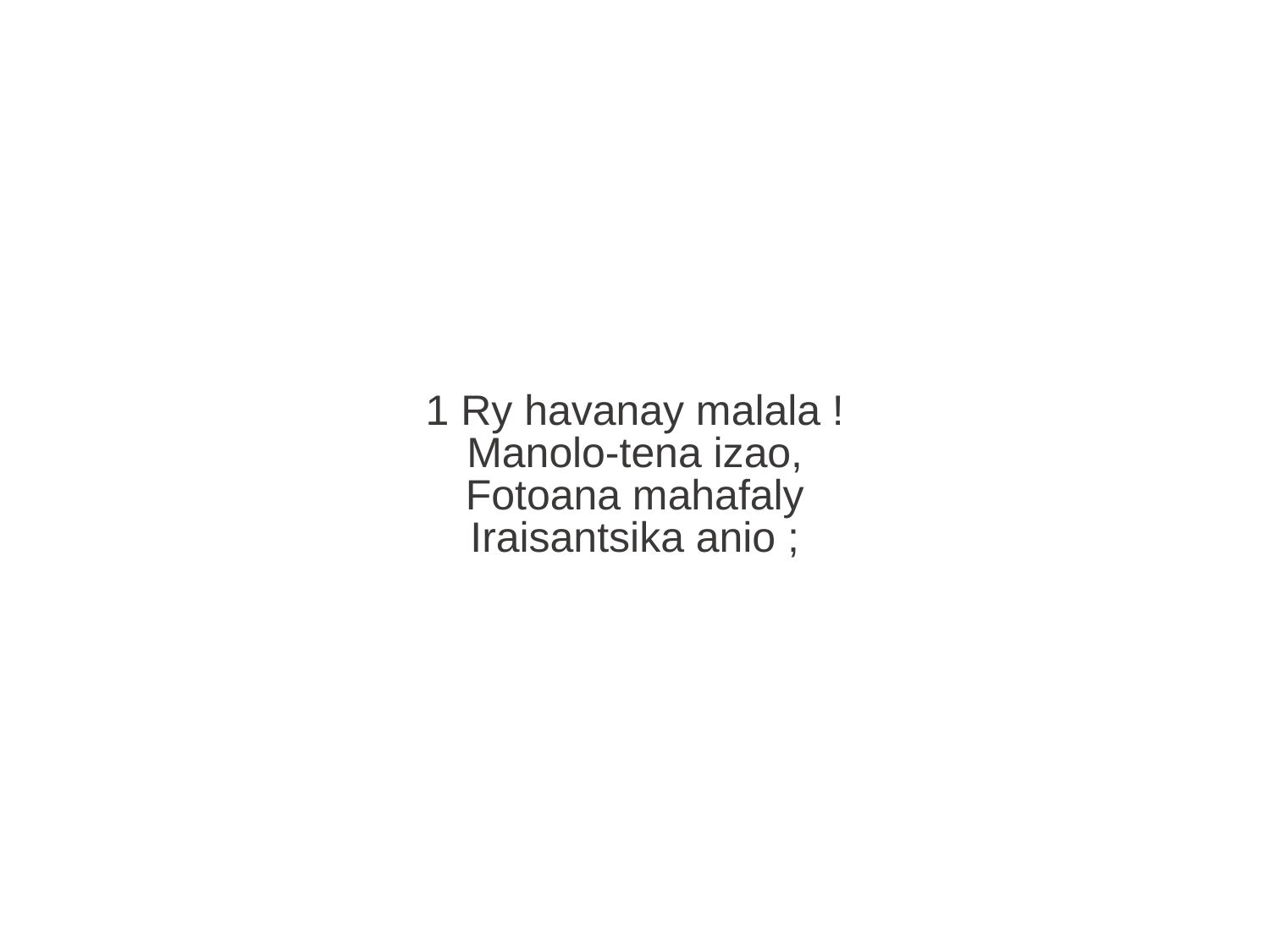

1 Ry havanay malala !
Manolo-tena izao,
Fotoana mahafaly
Iraisantsika anio ;